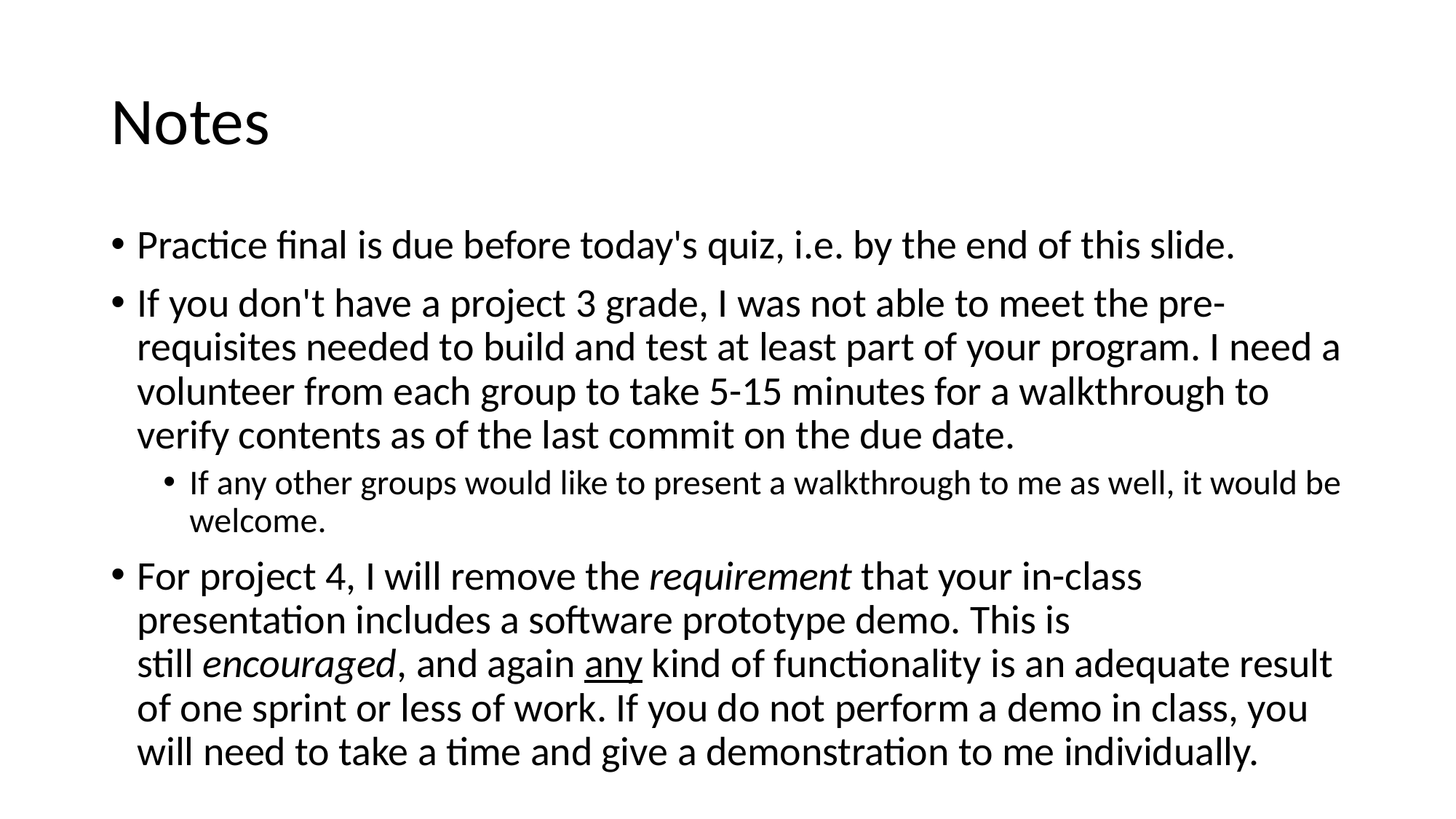

# Notes
Practice final is due before today's quiz, i.e. by the end of this slide.
If you don't have a project 3 grade, I was not able to meet the pre-requisites needed to build and test at least part of your program. I need a volunteer from each group to take 5-15 minutes for a walkthrough to verify contents as of the last commit on the due date.
If any other groups would like to present a walkthrough to me as well, it would be welcome.
For project 4, I will remove the requirement that your in-class presentation includes a software prototype demo. This is still encouraged, and again any kind of functionality is an adequate result of one sprint or less of work. If you do not perform a demo in class, you will need to take a time and give a demonstration to me individually.